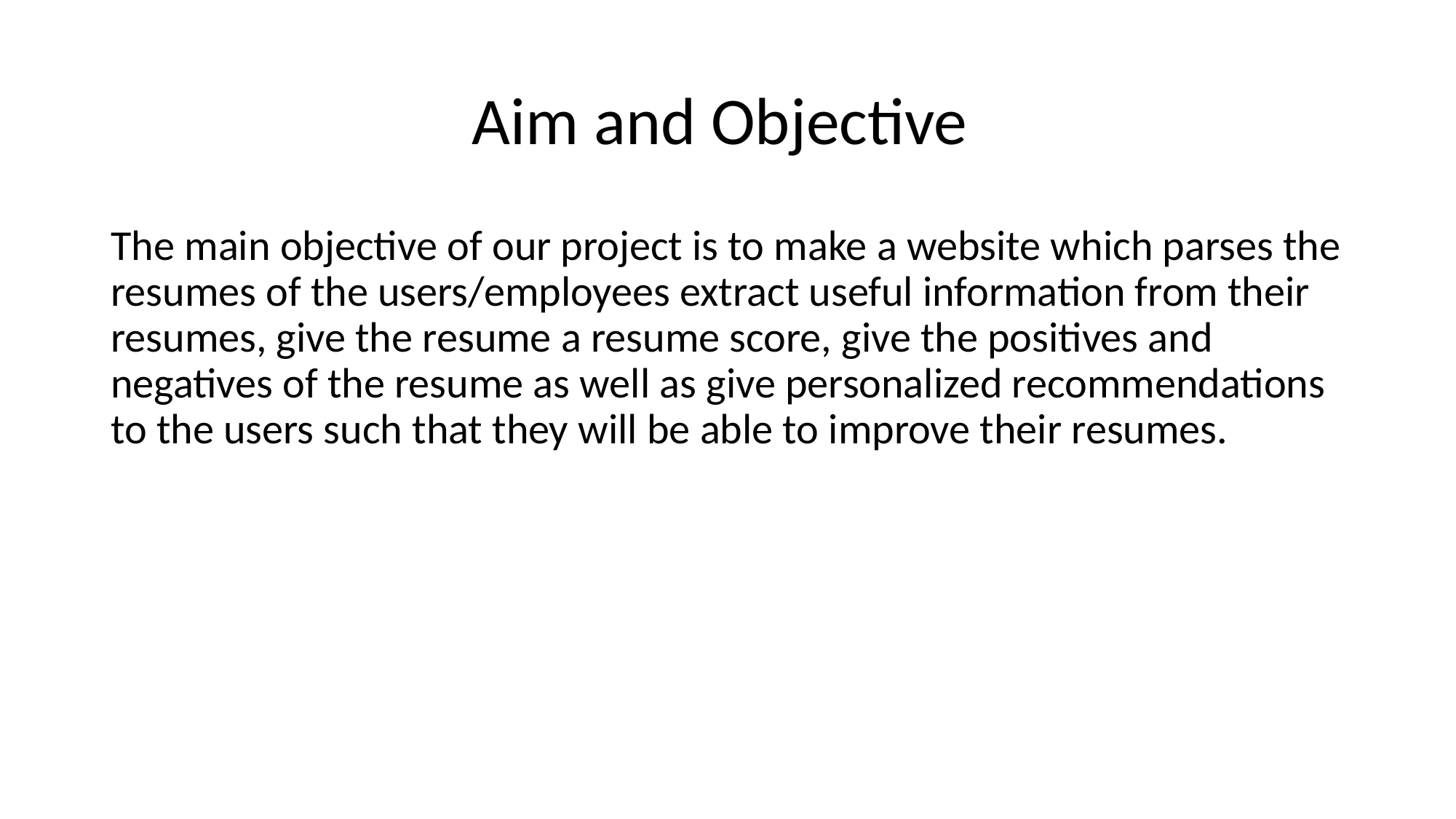

# Aim and Objective
The main objective of our project is to make a website which parses the resumes of the users/employees extract useful information from their resumes, give the resume a resume score, give the positives and negatives of the resume as well as give personalized recommendations to the users such that they will be able to improve their resumes.